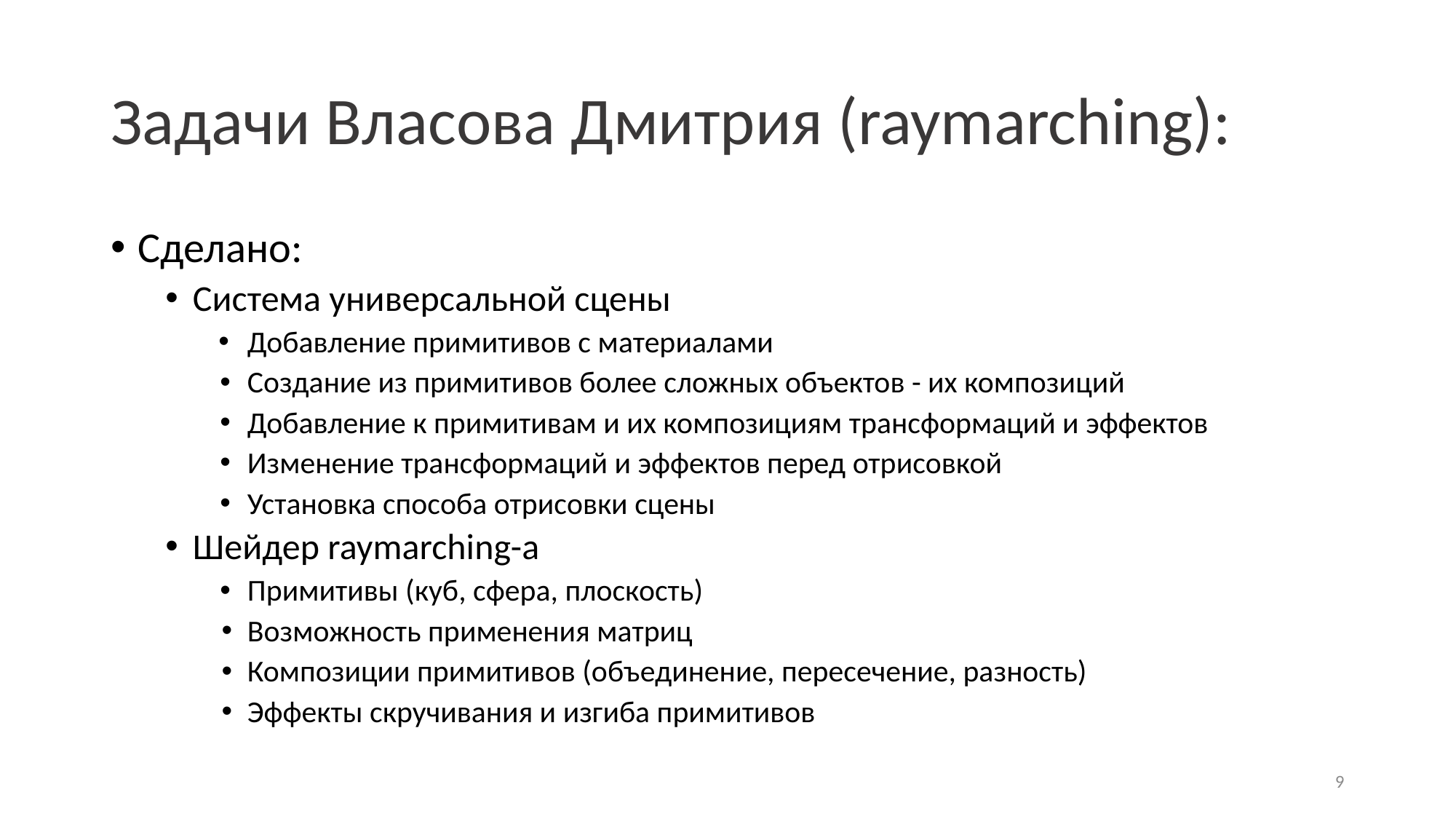

# Задачи Власова Дмитрия (raymarching):
Сделано:
Система универсальной сцены
Добавление примитивов с материалами
Создание из примитивов более сложных объектов - их композиций
Добавление к примитивам и их композициям трансформаций и эффектов
Изменение трансформаций и эффектов перед отрисовкой
Установка способа отрисовки сцены
Шейдер raymarching-а
Примитивы (куб, сфера, плоскость)
Возможность применения матриц
Композиции примитивов (объединение, пересечение, разность)
Эффекты скручивания и изгиба примитивов

9